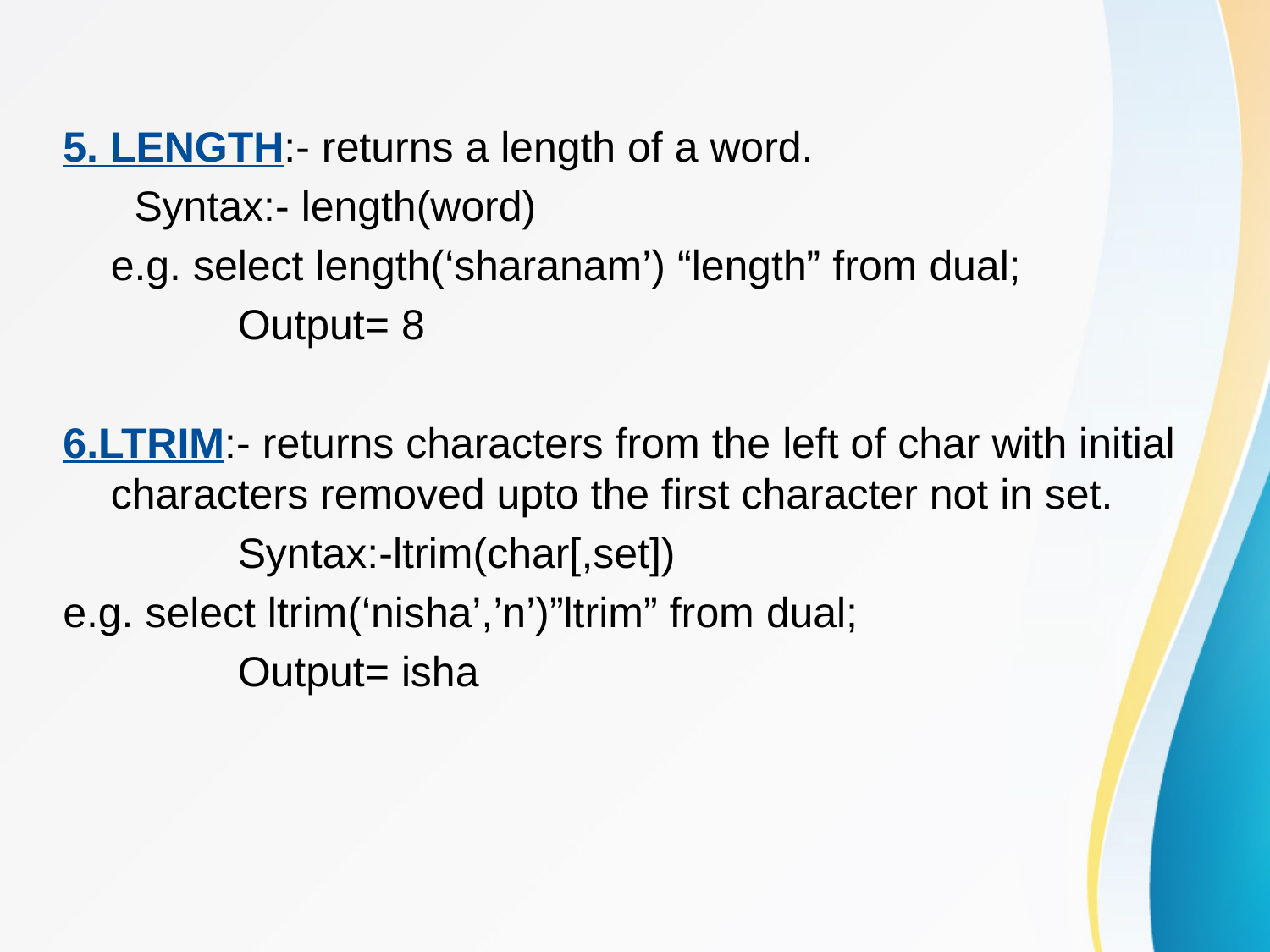

5. LENGTH:- returns a length of a word.
      Syntax:- length(word)
	e.g. select length(‘sharanam’) “length” from dual;
		Output= 8

6.LTRIM:- returns characters from the left of char with initial characters removed upto the first character not in set.
		Syntax:-ltrim(char[,set])
e.g. select ltrim(‘nisha’,’n’)”ltrim” from dual;
		Output= isha